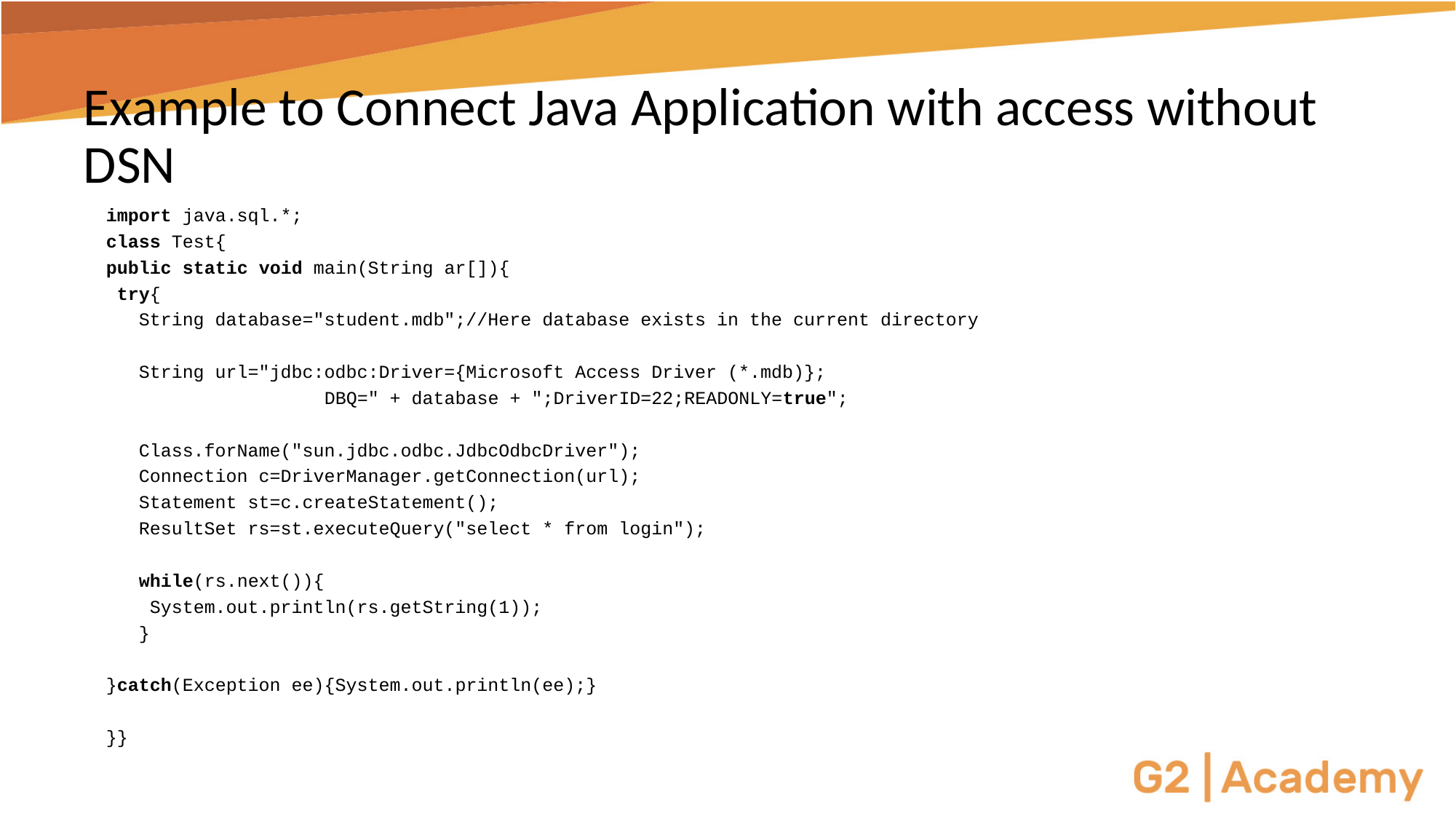

# Example to Connect Java Application with access without DSN
import java.sql.*;
class Test{
public static void main(String ar[]){
 try{
   String database="student.mdb";//Here database exists in the current directory

   String url="jdbc:odbc:Driver={Microsoft Access Driver (*.mdb)};
                    DBQ=" + database + ";DriverID=22;READONLY=true";

   Class.forName("sun.jdbc.odbc.JdbcOdbcDriver");
   Connection c=DriverManager.getConnection(url);
   Statement st=c.createStatement();
   ResultSet rs=st.executeQuery("select * from login");

   while(rs.next()){
    System.out.println(rs.getString(1));
   }

}catch(Exception ee){System.out.println(ee);}

}}